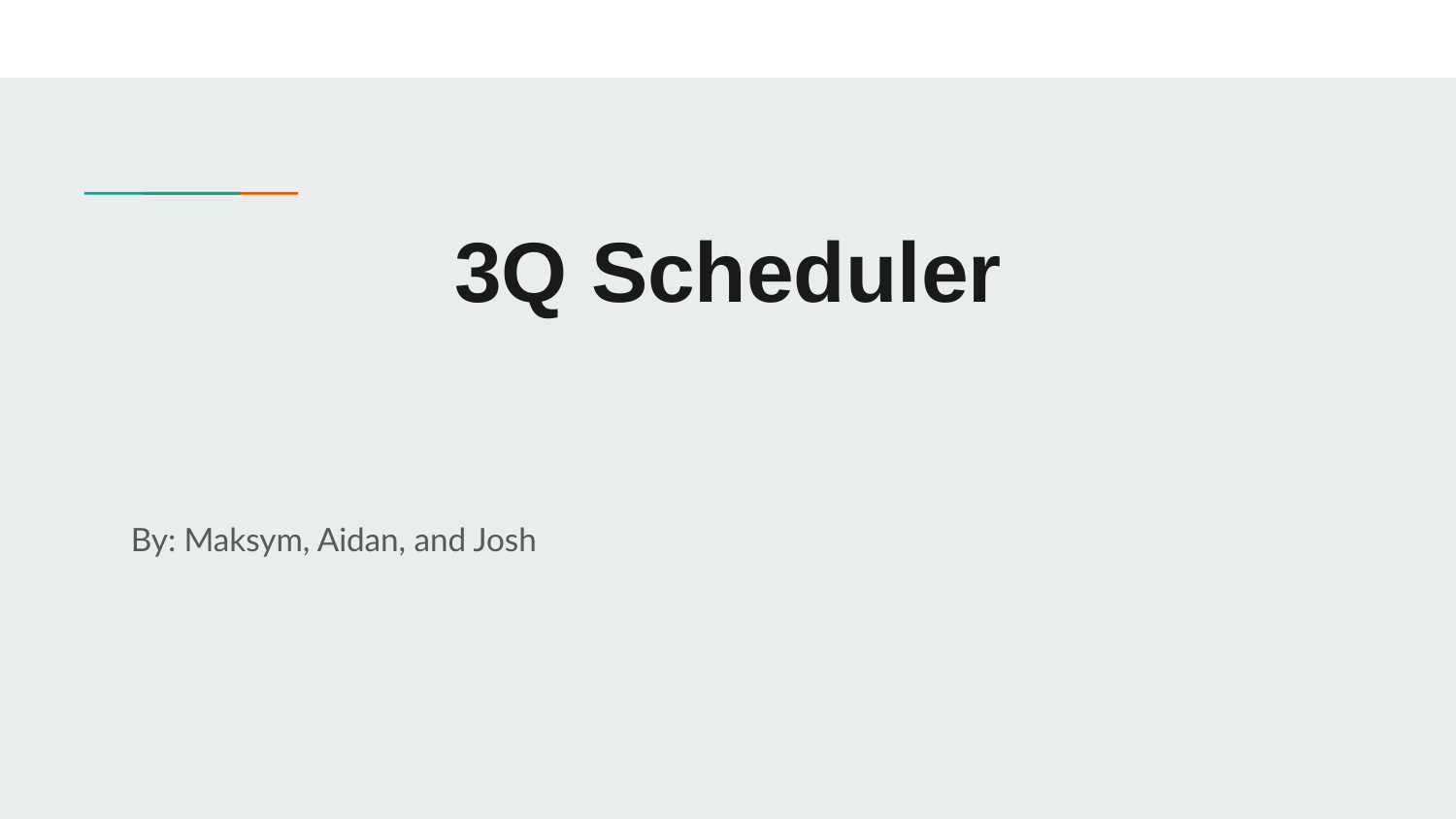

# 3Q Scheduler
By: Maksym, Aidan, and Josh